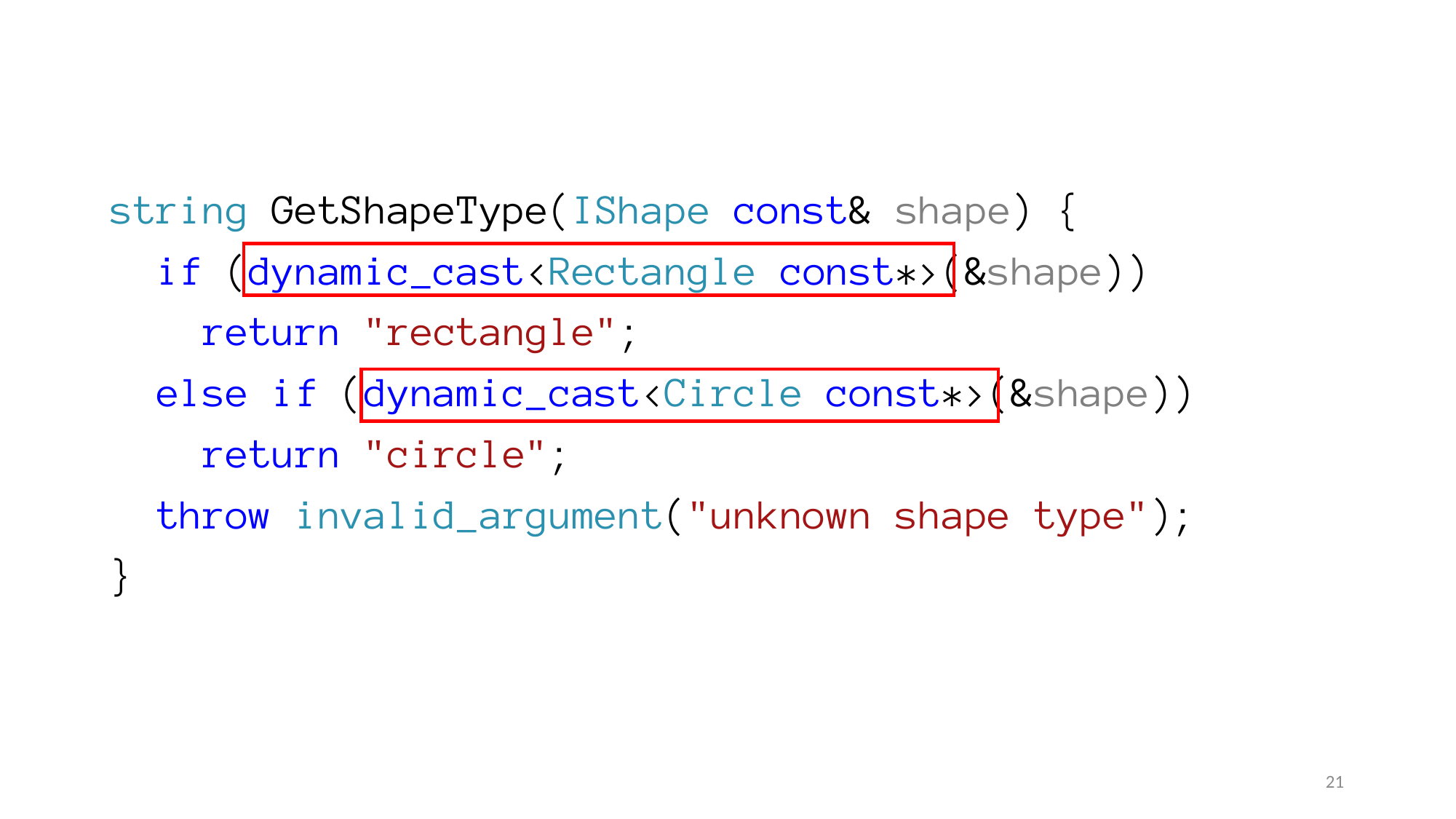

string GetShapeType(IShape const& shape) {
  if (dynamic_cast<Rectangle const*>(&shape))
    return "rectangle";
  else if (dynamic_cast<Circle const*>(&shape))
    return "circle";
  throw invalid_argument("unknown shape type");
}

21